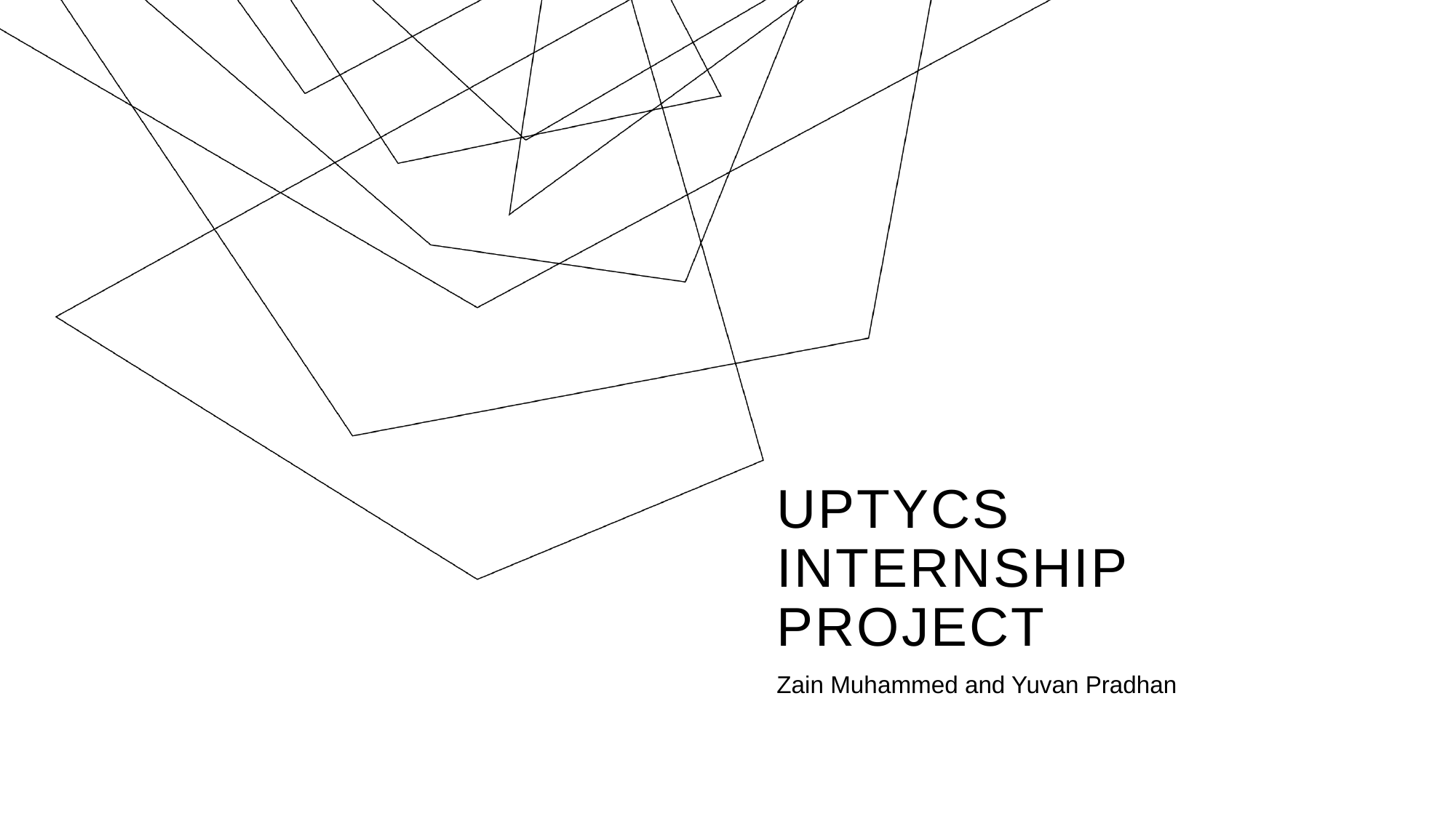

# UPTYCS INTERNSHIP PROJECT
Zain Muhammed and Yuvan Pradhan